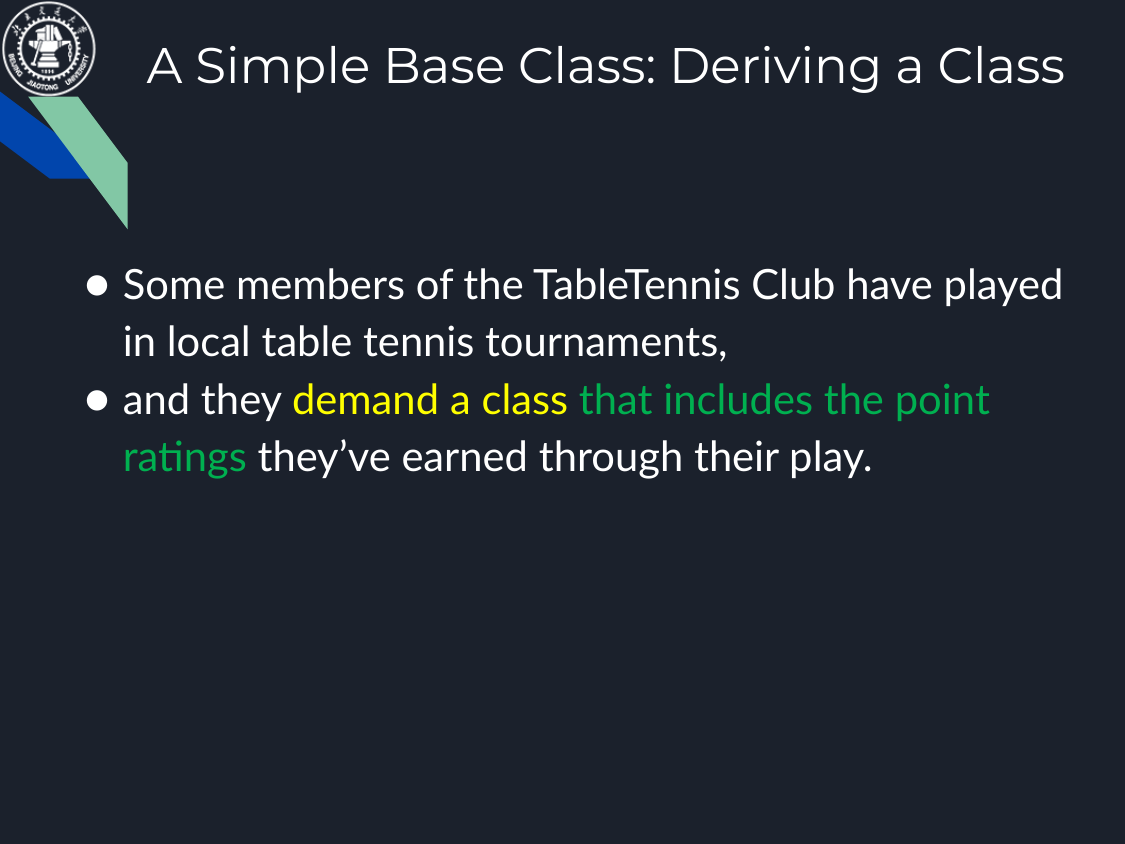

# A Simple Base Class: Deriving a Class
Some members of the TableTennis Club have played in local table tennis tournaments,
and they demand a class that includes the point ratings they’ve earned through their play.